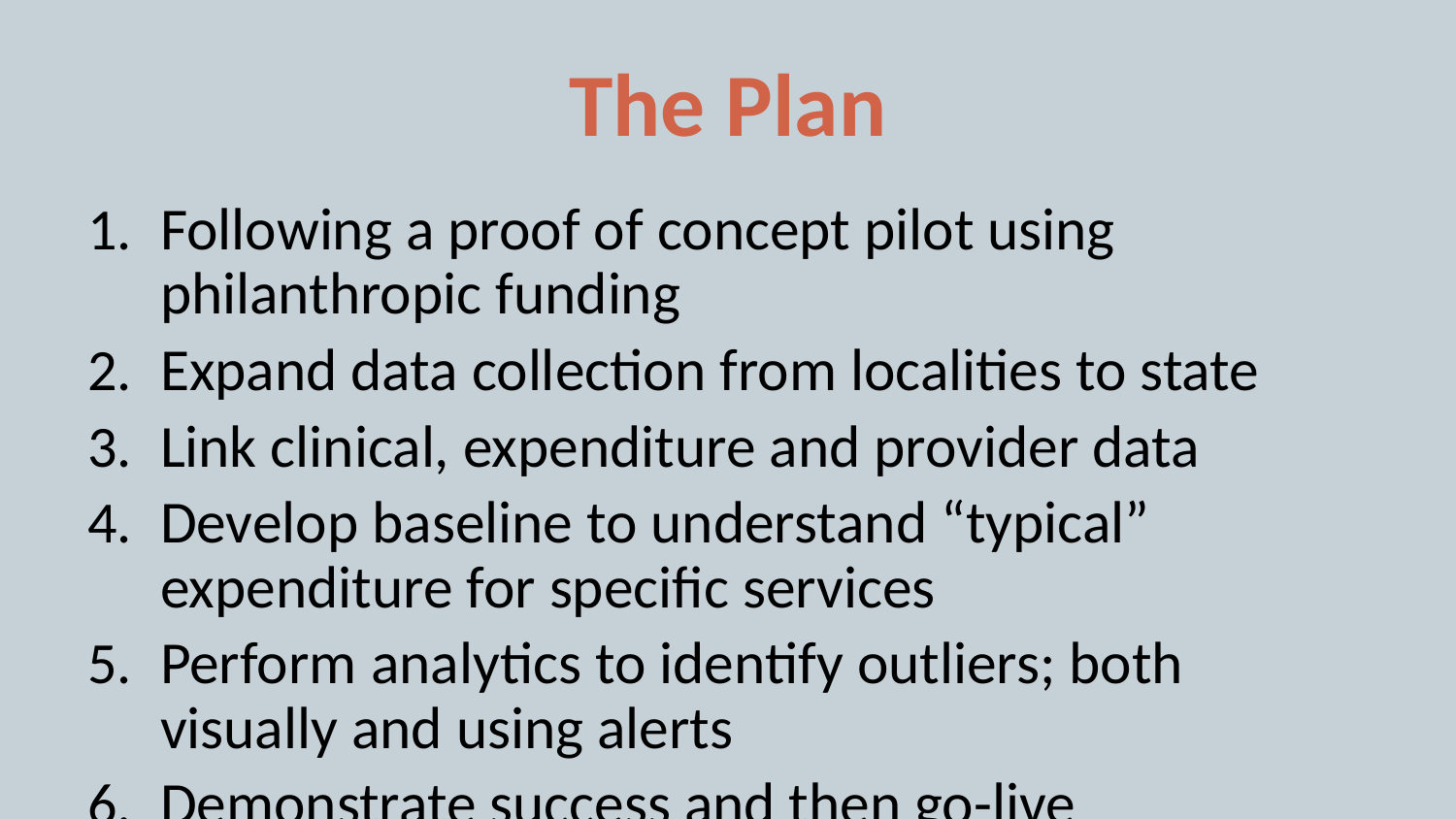

# The Plan
Following a proof of concept pilot using philanthropic funding
Expand data collection from localities to state
Link clinical, expenditure and provider data
Develop baseline to understand “typical” expenditure for specific services
Perform analytics to identify outliers; both visually and using alerts
Demonstrate success and then go-live